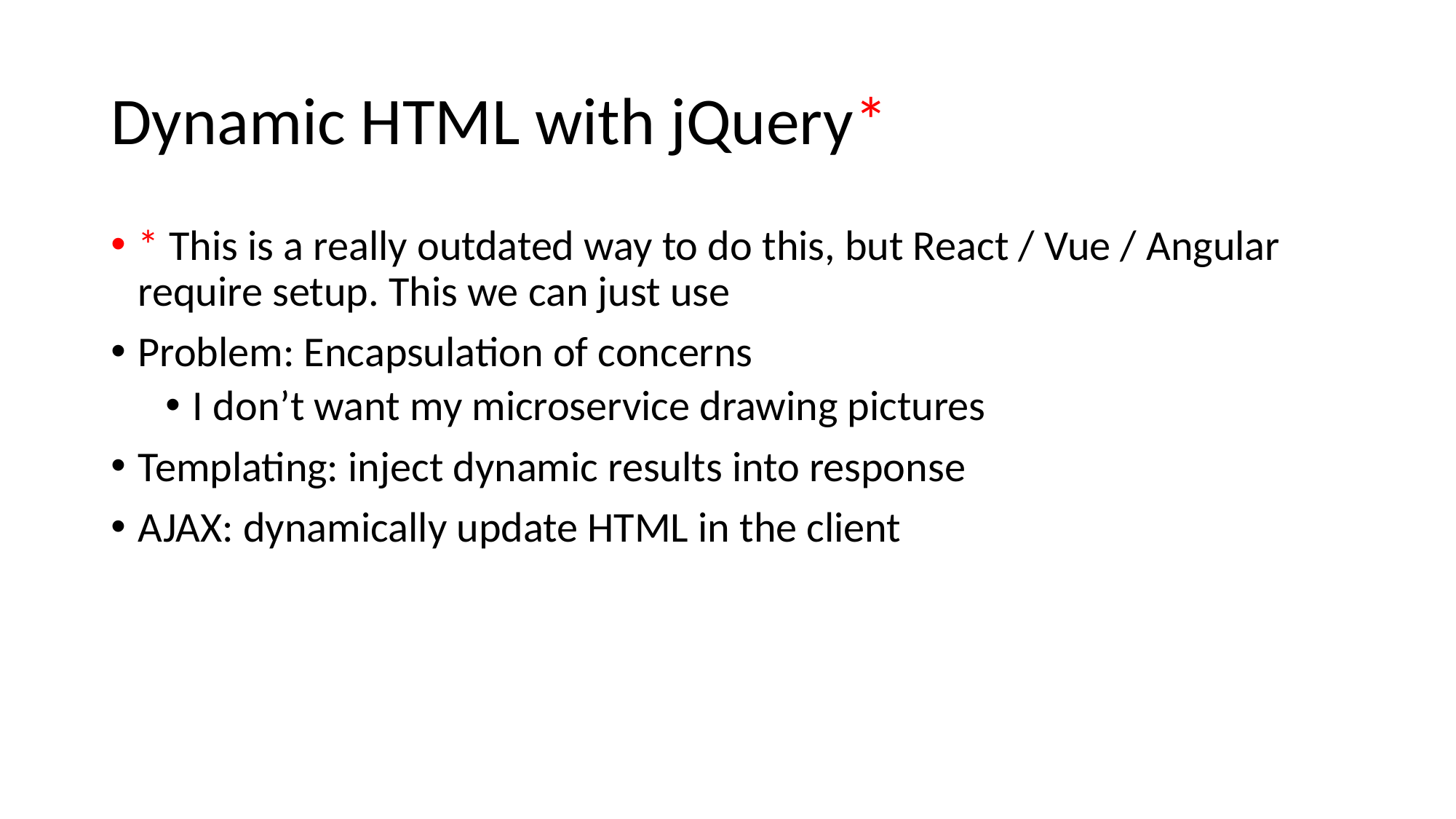

# Dynamic HTML with jQuery*
* This is a really outdated way to do this, but React / Vue / Angular require setup. This we can just use
Problem: Encapsulation of concerns
I don’t want my microservice drawing pictures
Templating: inject dynamic results into response
AJAX: dynamically update HTML in the client